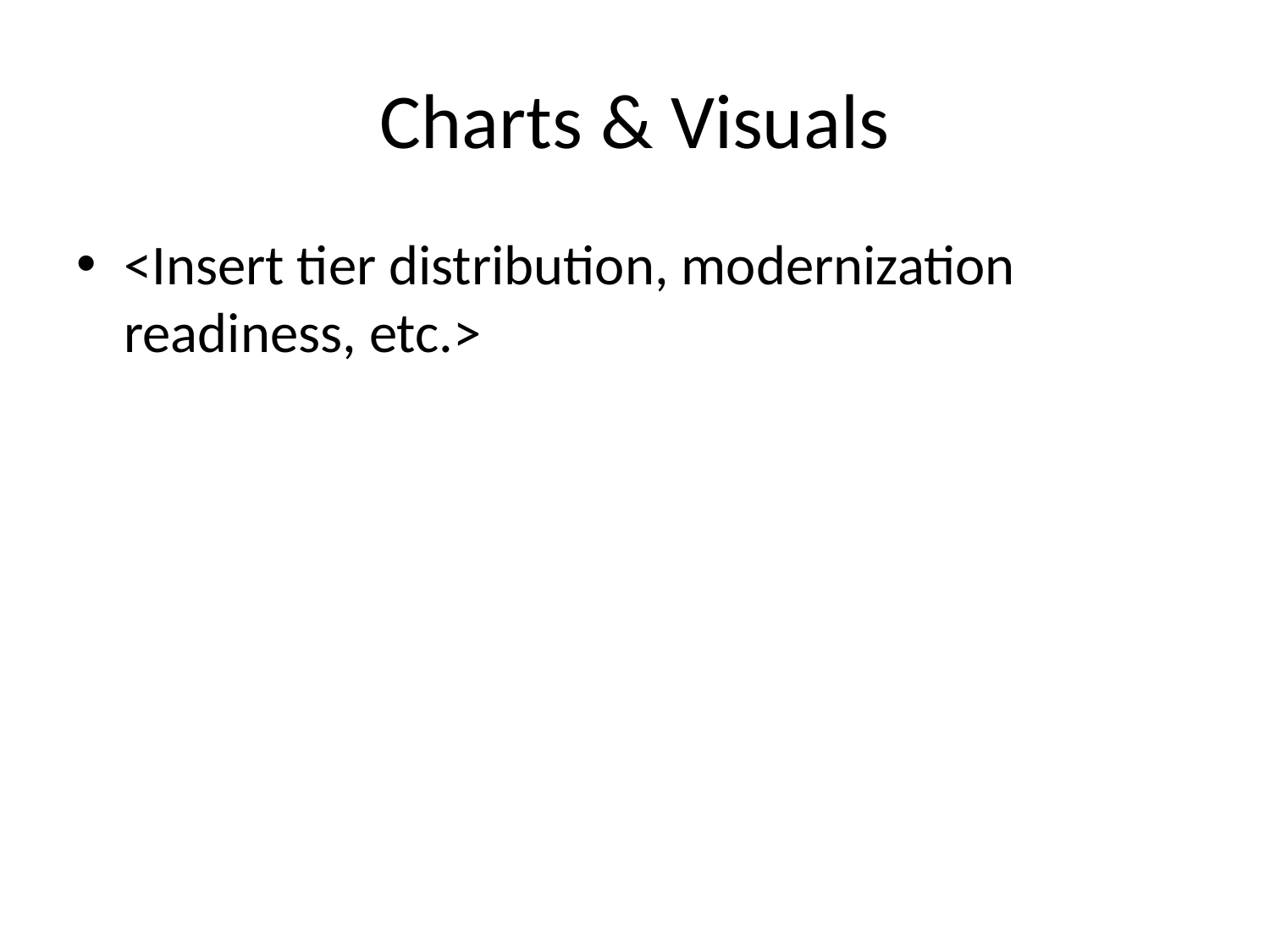

# Charts & Visuals
<Insert tier distribution, modernization readiness, etc.>